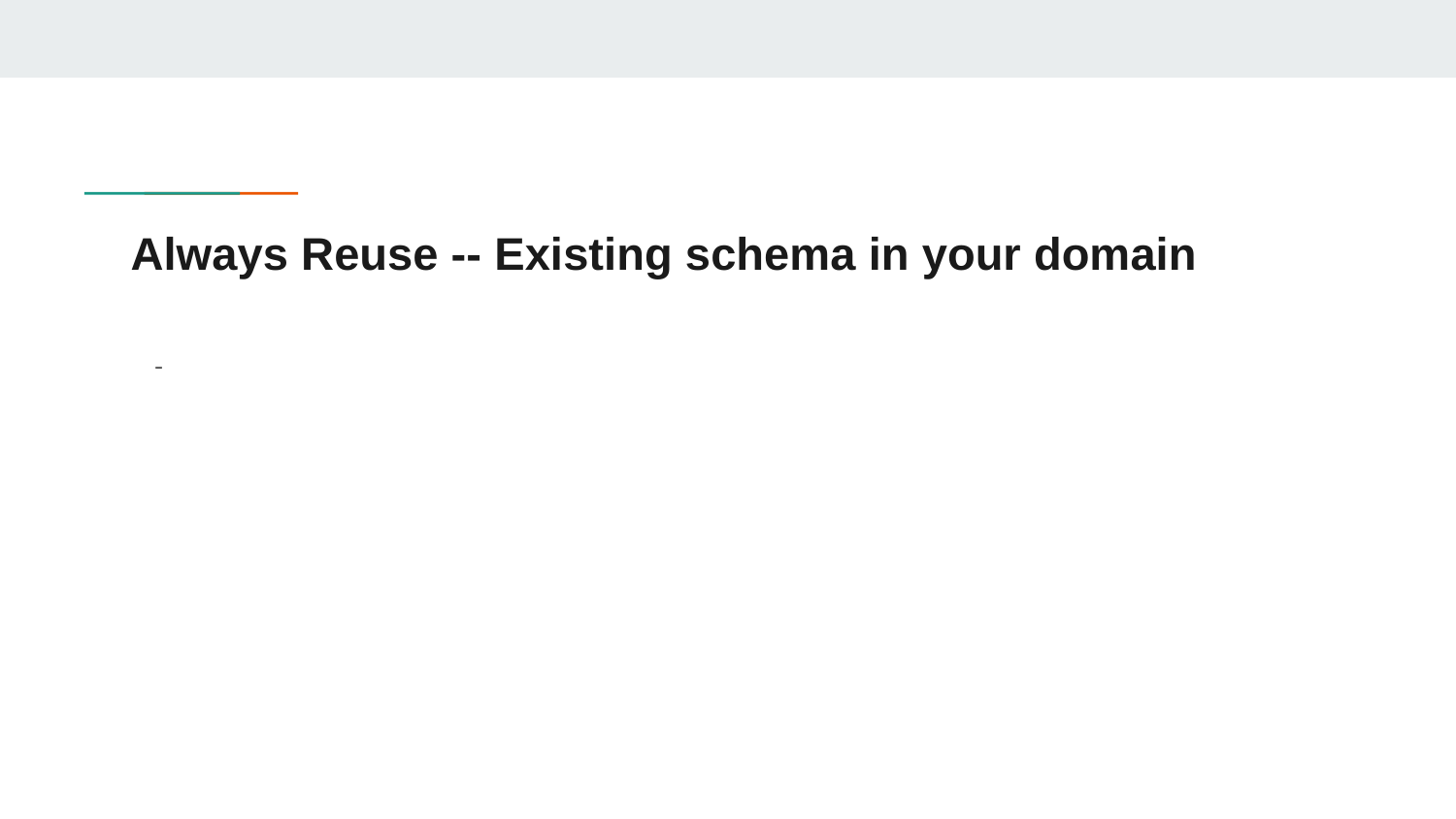

# Always Reuse -- Existing schema in your domain
-